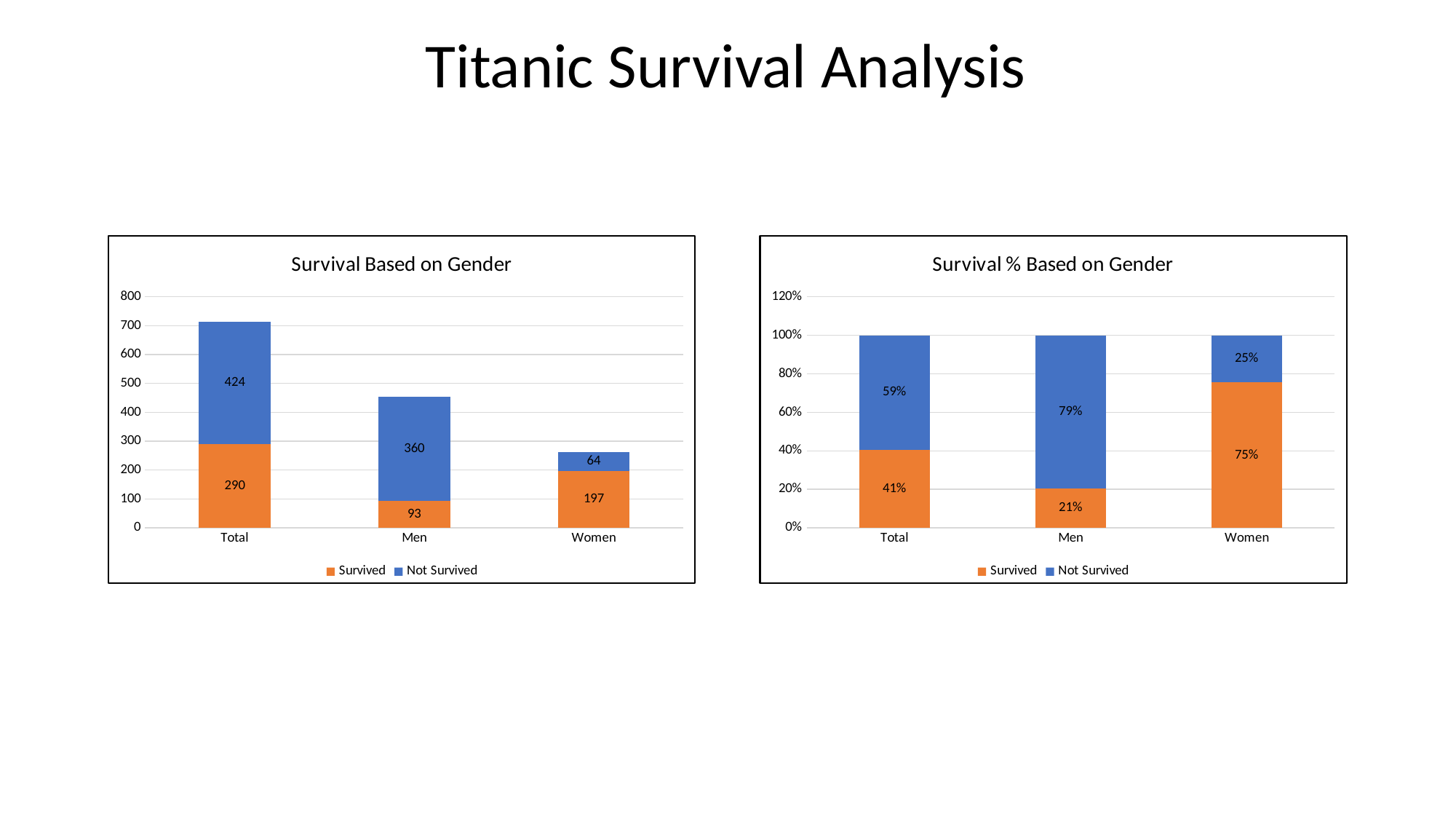

# Titanic Survival Analysis

### Chart: Survival % Based on Gender

| Category |  |  |
|---|---|---|
| Total | 0.4062 | 0.5938 |
| Men | 0.2053 | 0.7947 |
| Women | 0.7548 | 0.2452 |

### Chart: Survival Based on Gender

| Category |  |  |
|---|---|---|
| Total | 290.0 | 424.0 |
| Men | 93.0 | 360.0 |
| Women | 197.0 | 64.0 |